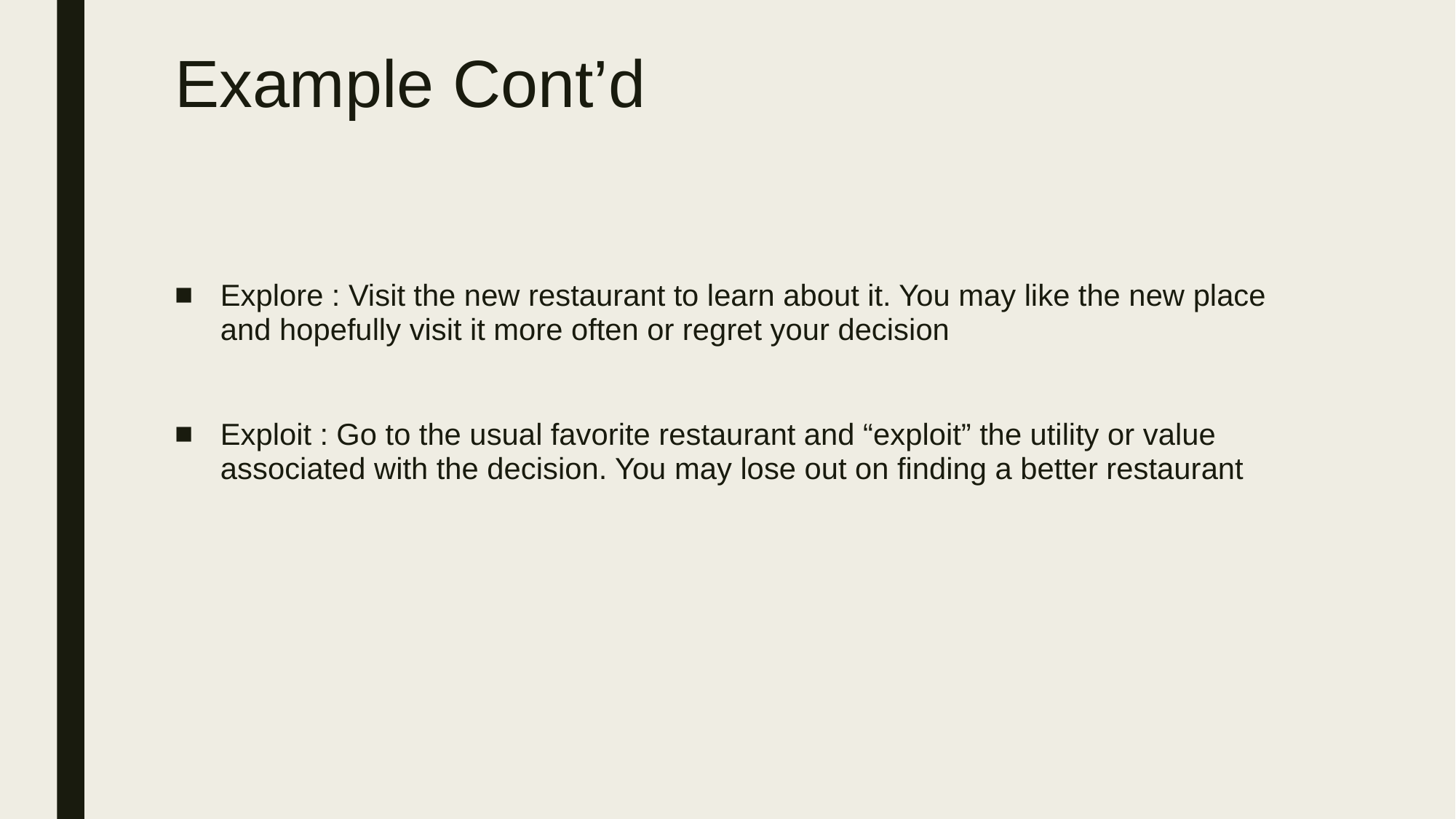

# Example Cont’d
Explore : Visit the new restaurant to learn about it. You may like the new place and hopefully visit it more often or regret your decision

Exploit : Go to the usual favorite restaurant and “exploit” the utility or value associated with the decision. You may lose out on finding a better restaurant